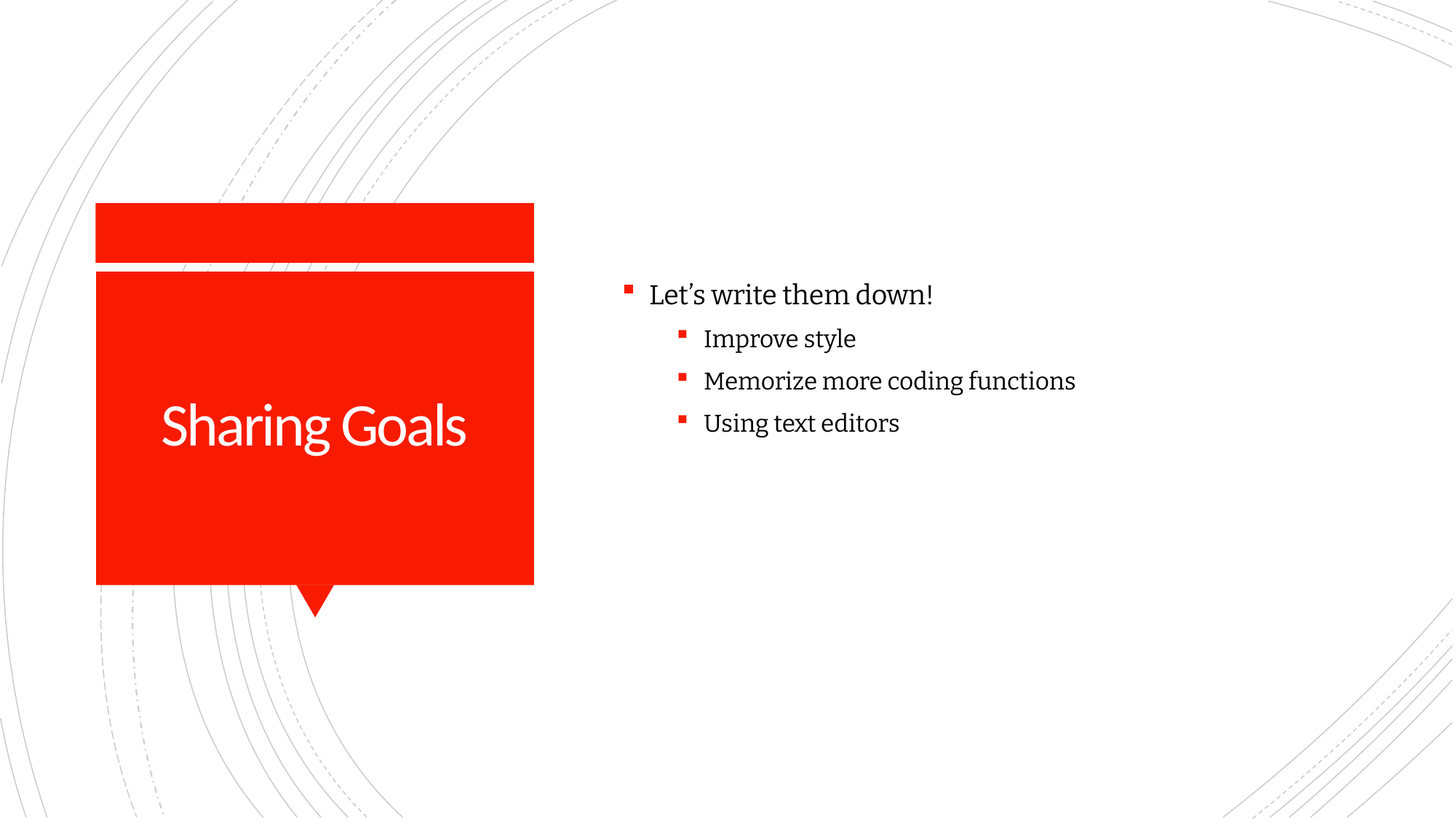

Let’s write them down!
Improve style
Memorize more coding functions
Using text editors

# Sharing Goals